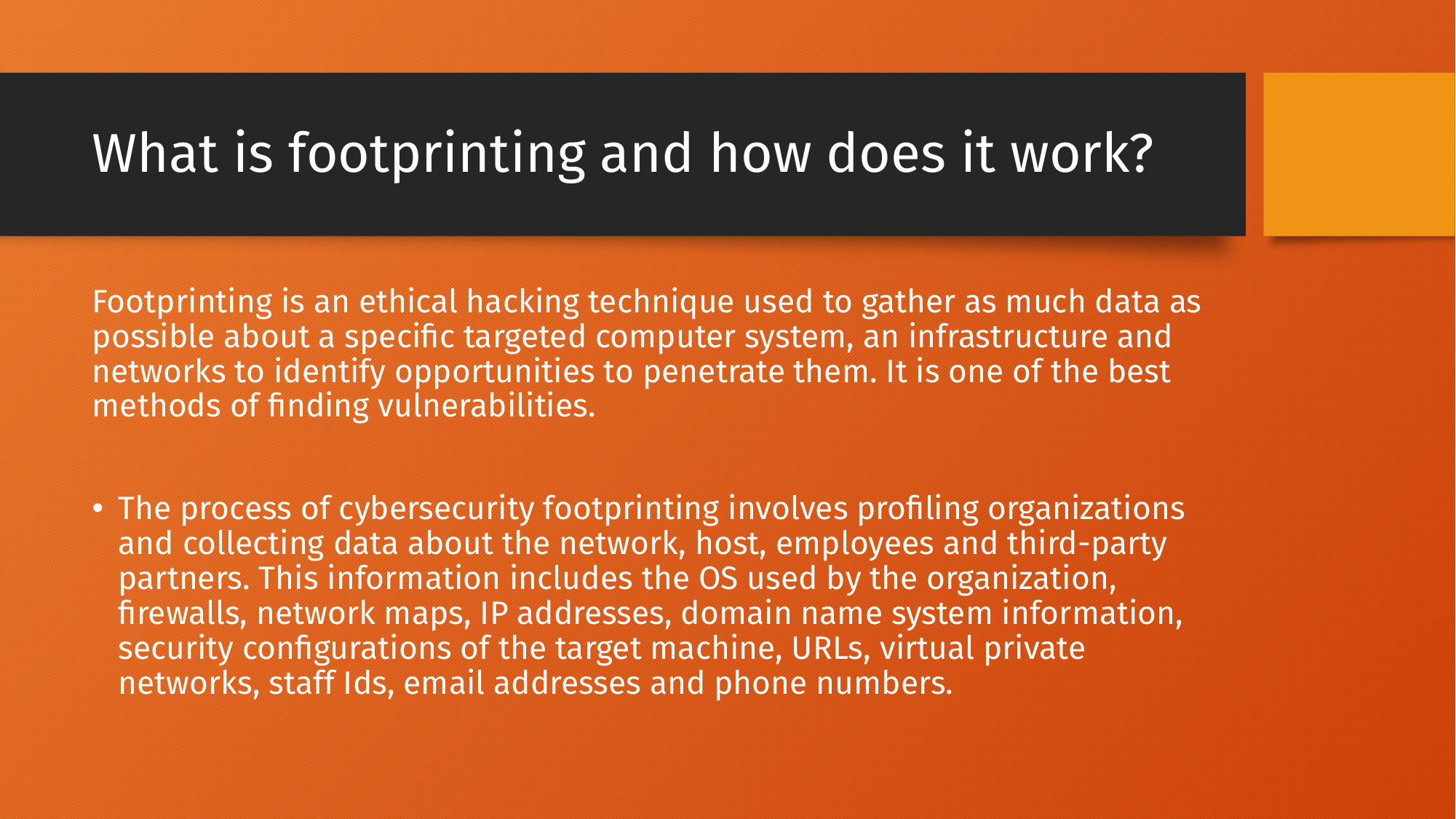

# What is footprinting and how does it work?
Footprinting is an ethical hacking technique used to gather as much data as possible about a specific targeted computer system, an infrastructure and networks to identify opportunities to penetrate them. It is one of the best methods of finding vulnerabilities.

The process of cybersecurity footprinting involves profiling organizations and collecting data about the network, host, employees and third-party partners. This information includes the OS used by the organization, firewalls, network maps, IP addresses, domain name system information, security configurations of the target machine, URLs, virtual private networks, staff Ids, email addresses and phone numbers.